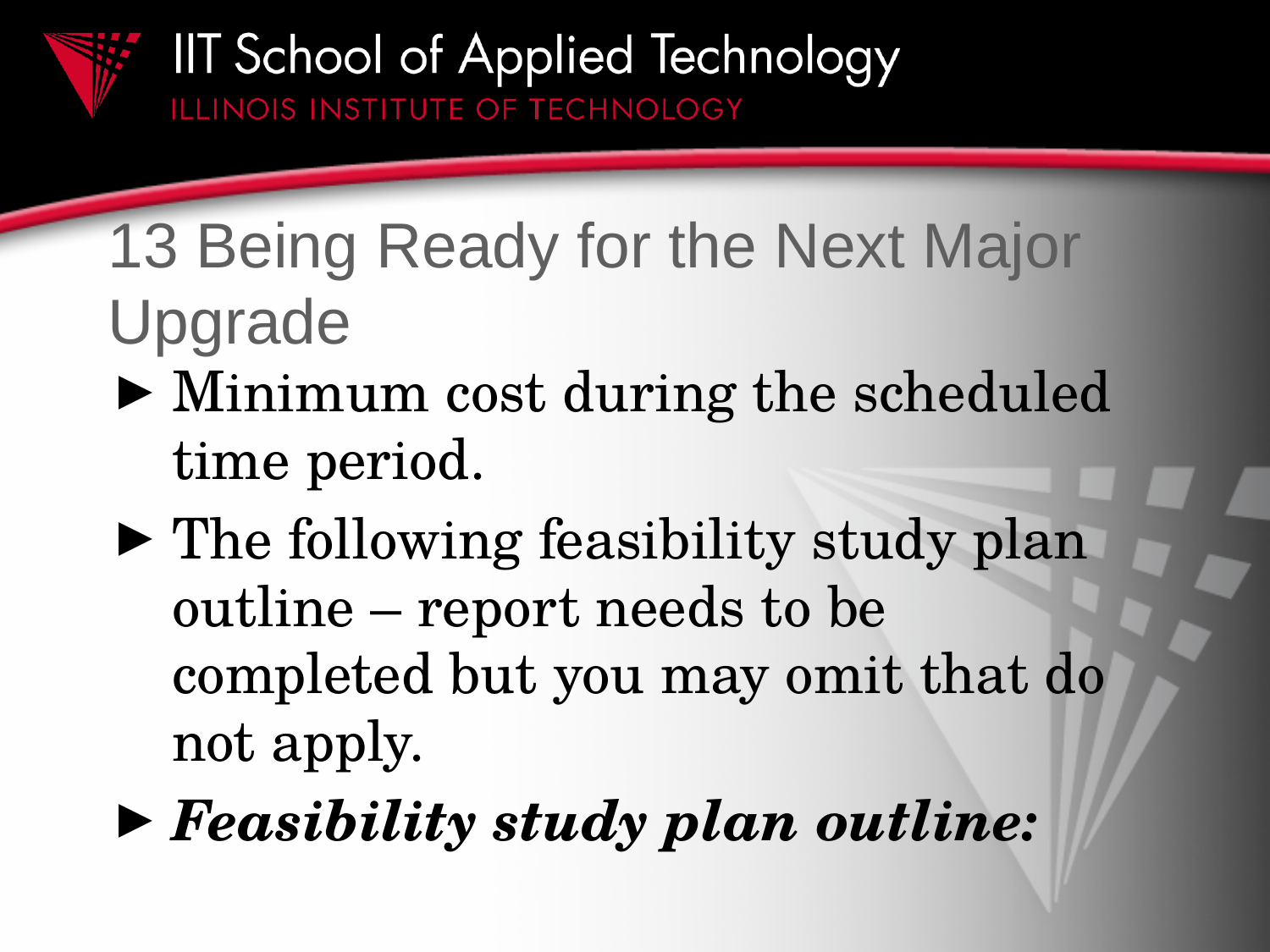

# 13 Being Ready for the Next Major Upgrade
Minimum cost during the scheduled time period.
The following feasibility study plan outline – report needs to be completed but you may omit that do not apply.
Feasibility study plan outline: